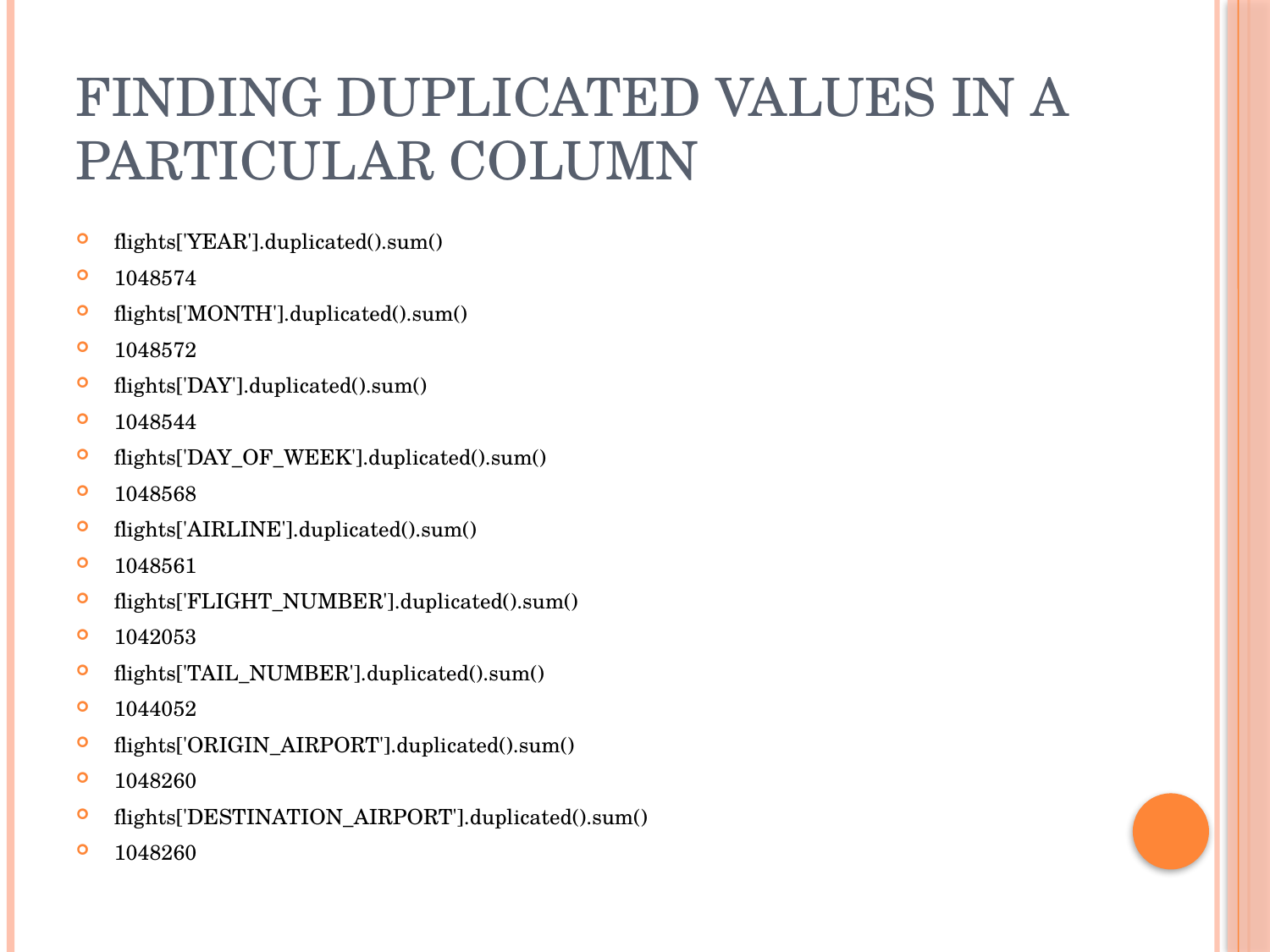

# Finding duplicated values in a particular column
flights['YEAR'].duplicated().sum()
1048574
flights['MONTH'].duplicated().sum()
1048572
flights['DAY'].duplicated().sum()
1048544
flights['DAY_OF_WEEK'].duplicated().sum()
1048568
flights['AIRLINE'].duplicated().sum()
1048561
flights['FLIGHT_NUMBER'].duplicated().sum()
1042053
flights['TAIL_NUMBER'].duplicated().sum()
1044052
flights['ORIGIN_AIRPORT'].duplicated().sum()
1048260
flights['DESTINATION_AIRPORT'].duplicated().sum()
1048260